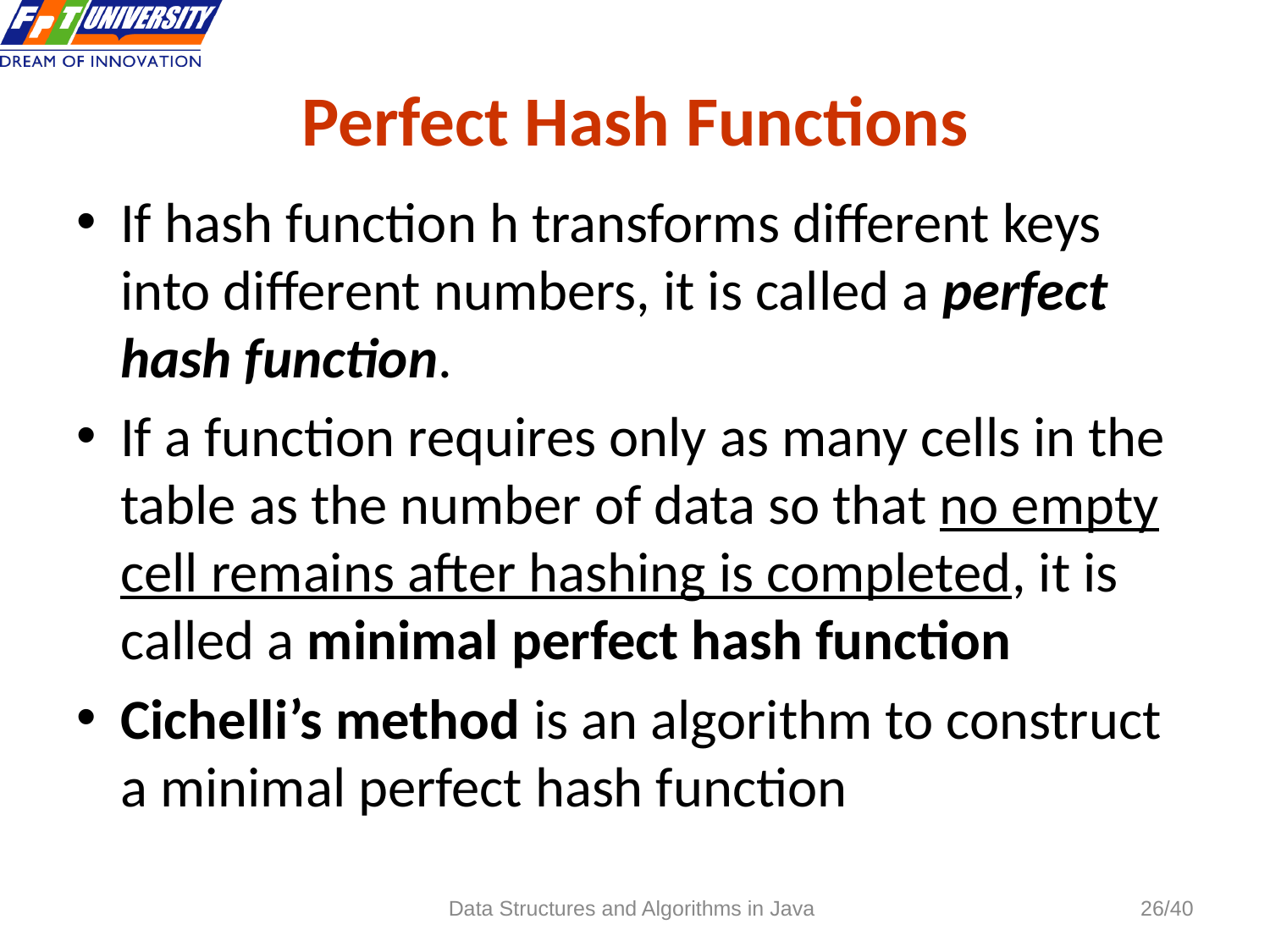

Perfect Hash Functions
 26
If hash function h transforms different keys into different numbers, it is called a perfect hash function.
If a function requires only as many cells in the table as the number of data so that no empty cell remains after hashing is completed, it is called a minimal perfect hash function
Cichelli’s method is an algorithm to construct a minimal perfect hash function
Data Structures and Algorithms in Java
26/40